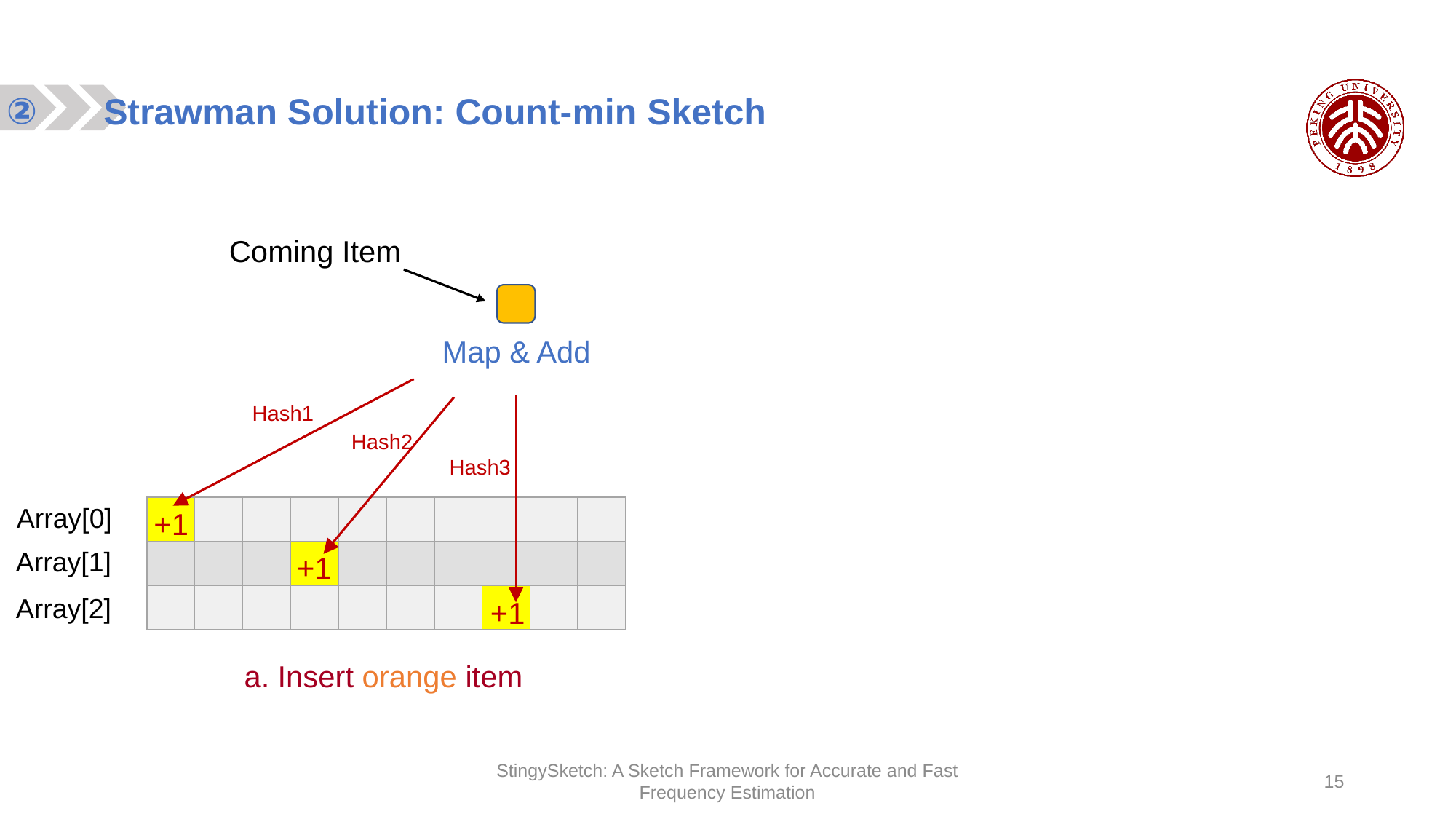

②
Strawman Solution: Count-min Sketch

Coming Item

Map & Add

Hash1
Hash2
Hash3
|  |  |  |  |  |  |  |  |  |  |
| --- | --- | --- | --- | --- | --- | --- | --- | --- | --- |
|  |  |  |  |  |  |  |  |  |  |
|  |  |  |  |  |  |  |  |  |  |
	Array[0]
+1
	Array[1]
+1
	Array[2]
+1

a. Insert orange item
StingySketch: A Sketch Framework for Accurate and Fast Frequency Estimation
15